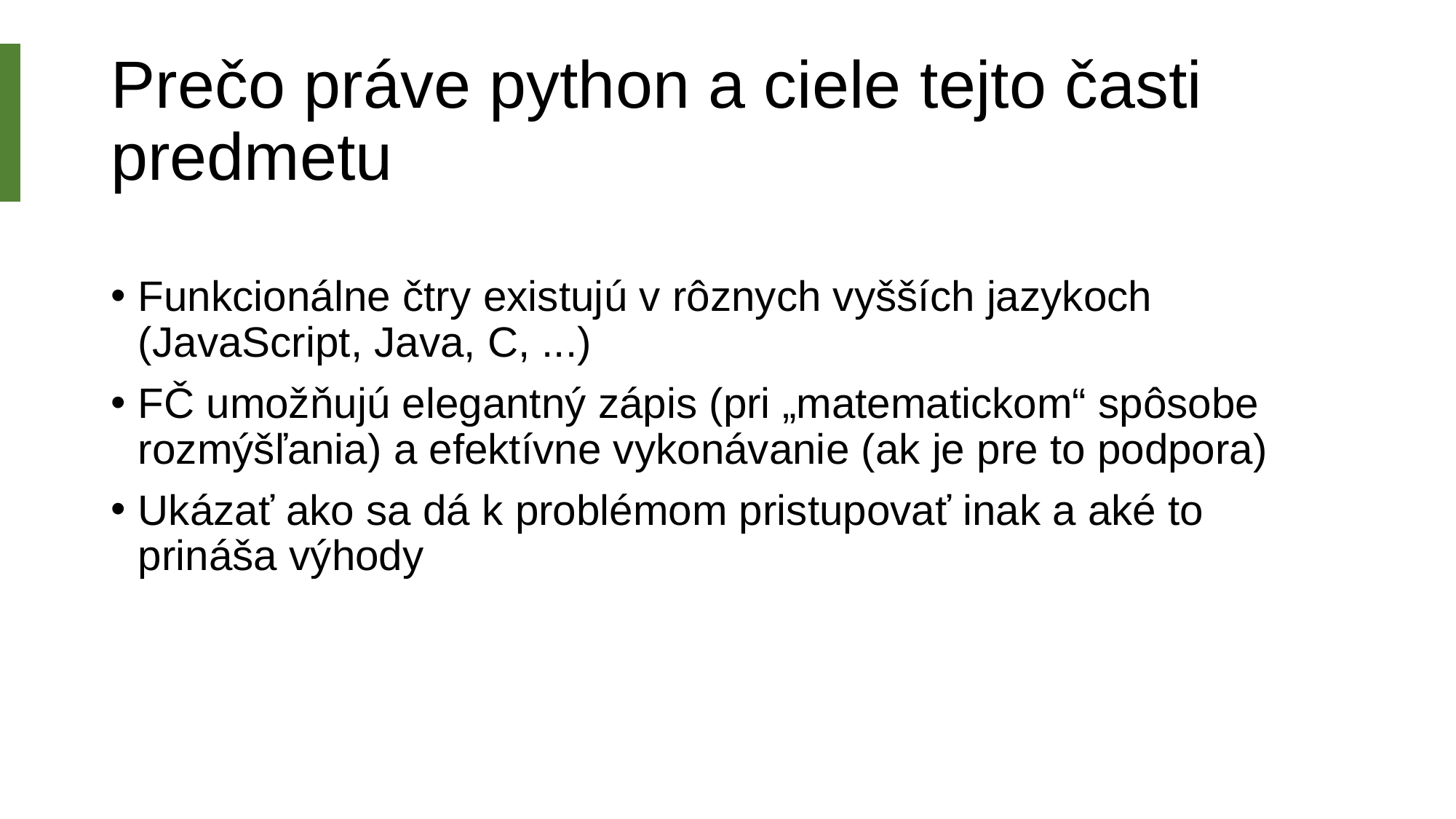

# Prečo práve python a ciele tejto časti predmetu
Funkcionálne čtry existujú v rôznych vyšších jazykoch (JavaScript, Java, C, ...)
FČ umožňujú elegantný zápis (pri „matematickom“ spôsobe rozmýšľania) a efektívne vykonávanie (ak je pre to podpora)
Ukázať ako sa dá k problémom pristupovať inak a aké to prináša výhody